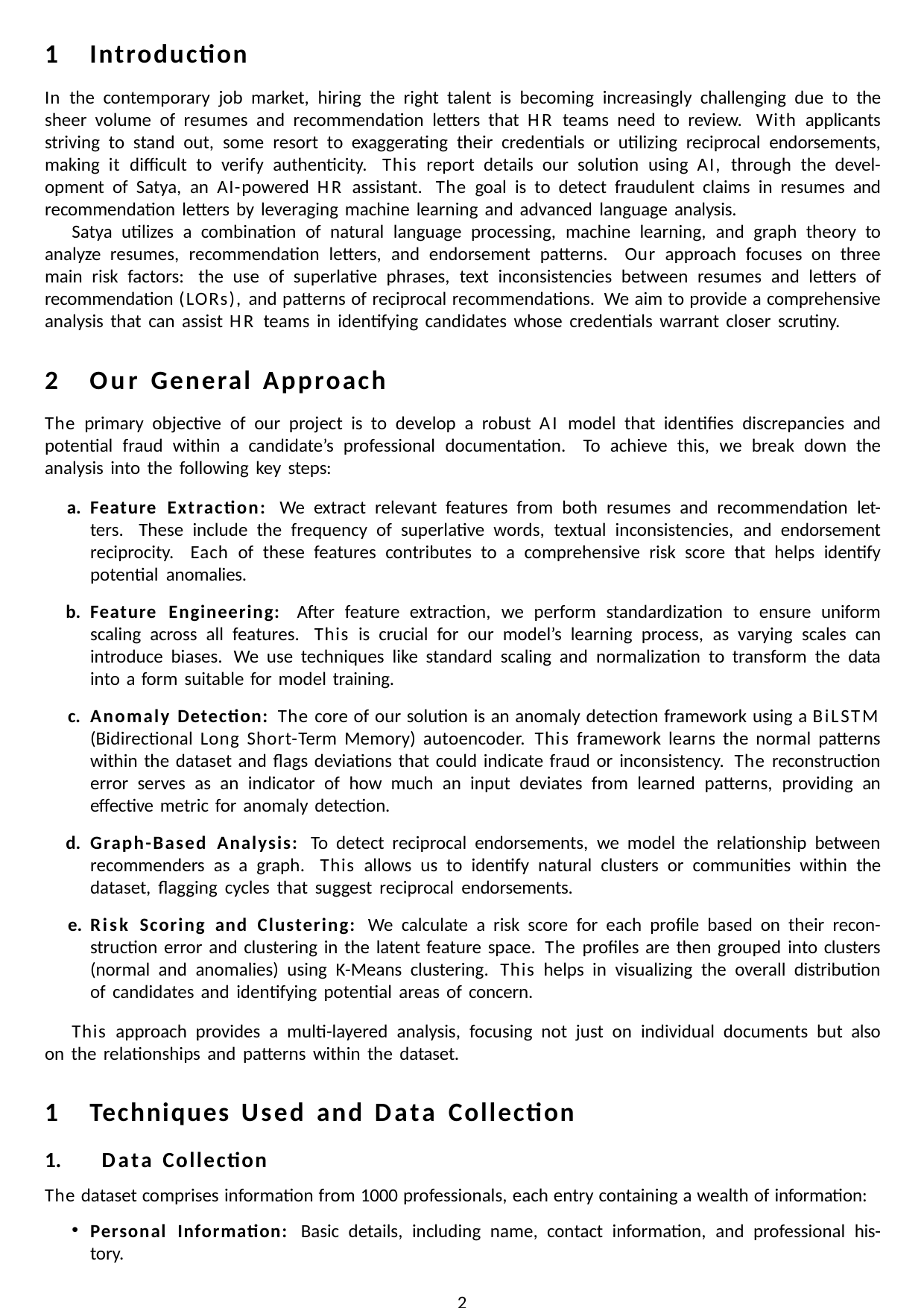

Introduction
In the contemporary job market, hiring the right talent is becoming increasingly challenging due to the sheer volume of resumes and recommendation letters that HR teams need to review.  With applicants striving to stand out, some resort to exaggerating their credentials or utilizing reciprocal endorsements, making it difficult to verify authenticity.  This report details our solution using AI, through the devel- opment of Satya, an AI-powered HR assistant.  The goal is to detect fraudulent claims in resumes and recommendation letters by leveraging machine learning and advanced language analysis.
Satya utilizes a combination of natural language processing, machine learning, and graph theory to analyze resumes, recommendation letters, and endorsement patterns.  Our approach focuses on three main risk factors:  the use of superlative phrases, text inconsistencies between resumes and letters of recommendation (LORs), and patterns of reciprocal recommendations. We aim to provide a comprehensive analysis that can assist HR teams in identifying candidates whose credentials warrant closer scrutiny.

Our General Approach
The primary objective of our project is to develop a robust AI model that identifies discrepancies and potential fraud within a candidate’s professional documentation.  To achieve this, we break down the analysis into the following key steps:
Feature Extraction: We extract relevant features from both resumes and recommendation let- ters.  These include the frequency of superlative words, textual inconsistencies, and endorsement reciprocity.  Each of these features contributes to a comprehensive risk score that helps identify potential anomalies.
Feature Engineering:  After feature extraction, we perform standardization to ensure uniform scaling across all features.  This is crucial for our model’s learning process, as varying scales can introduce biases. We use techniques like standard scaling and normalization to transform the data into a form suitable for model training.
Anomaly Detection: The core of our solution is an anomaly detection framework using a BiLSTM (Bidirectional Long Short-Term Memory) autoencoder. This framework learns the normal patterns within the dataset and flags deviations that could indicate fraud or inconsistency. The reconstruction error serves as an indicator of how much an input deviates from learned patterns, providing an effective metric for anomaly detection.
Graph-Based Analysis: To detect reciprocal endorsements, we model the relationship between recommenders as a graph.  This allows us to identify natural clusters or communities within the dataset, flagging cycles that suggest reciprocal endorsements.
Risk Scoring and Clustering: We calculate a risk score for each profile based on their recon- struction error and clustering in the latent feature space. The profiles are then grouped into clusters (normal and anomalies) using K-Means clustering. This helps in visualizing the overall distribution of candidates and identifying potential areas of concern.
This approach provides a multi-layered analysis, focusing not just on individual documents but also on the relationships and patterns within the dataset.

Techniques Used and Data Collection
Data Collection
The dataset comprises information from 1000 professionals, each entry containing a wealth of information:
Personal Information: Basic details, including name, contact information, and professional his- tory.
2